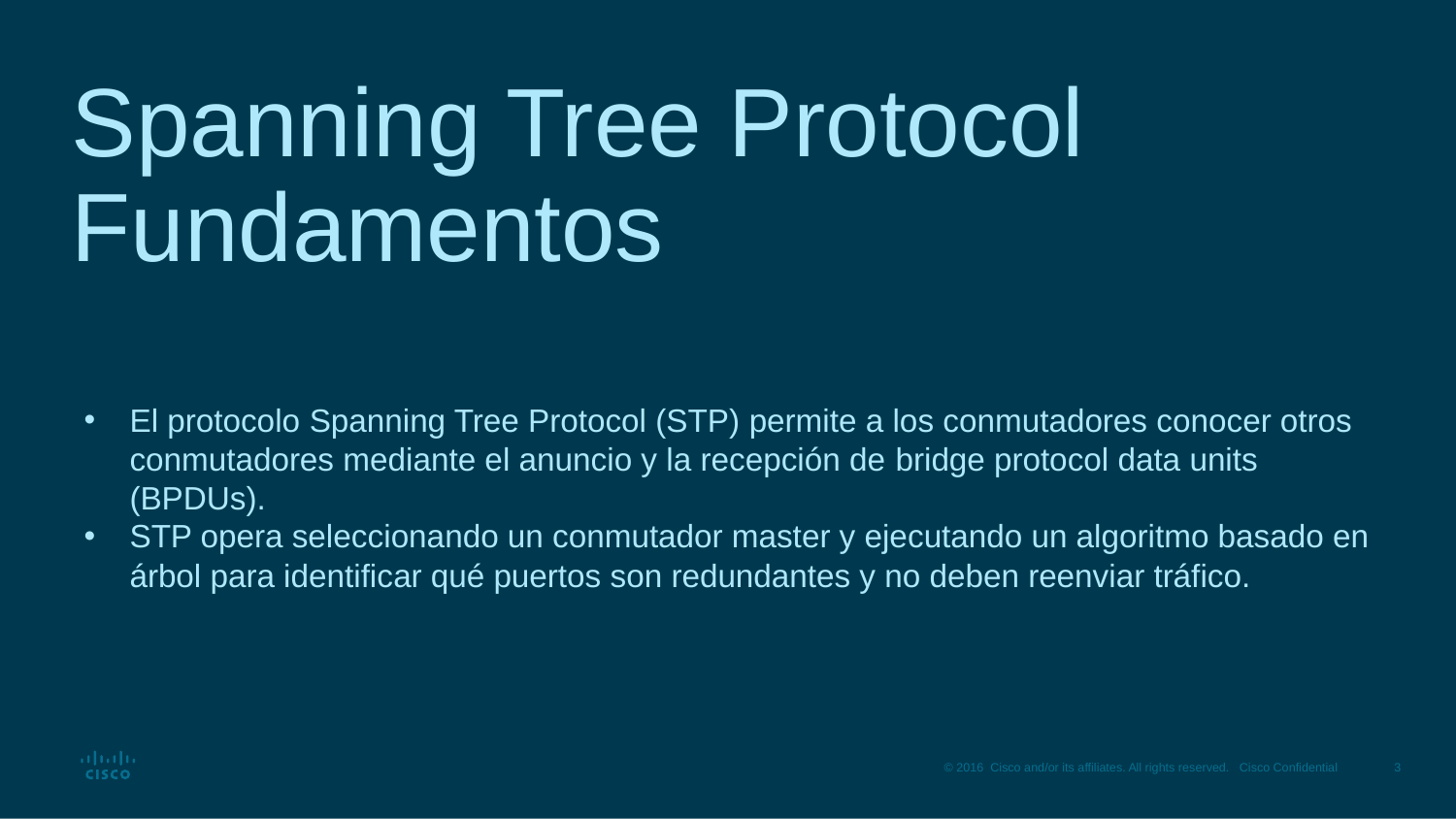

# Spanning Tree Protocol Fundamentos
El protocolo Spanning Tree Protocol (STP) permite a los conmutadores conocer otros conmutadores mediante el anuncio y la recepción de bridge protocol data units (BPDUs).
STP opera seleccionando un conmutador master y ejecutando un algoritmo basado en árbol para identificar qué puertos son redundantes y no deben reenviar tráfico.